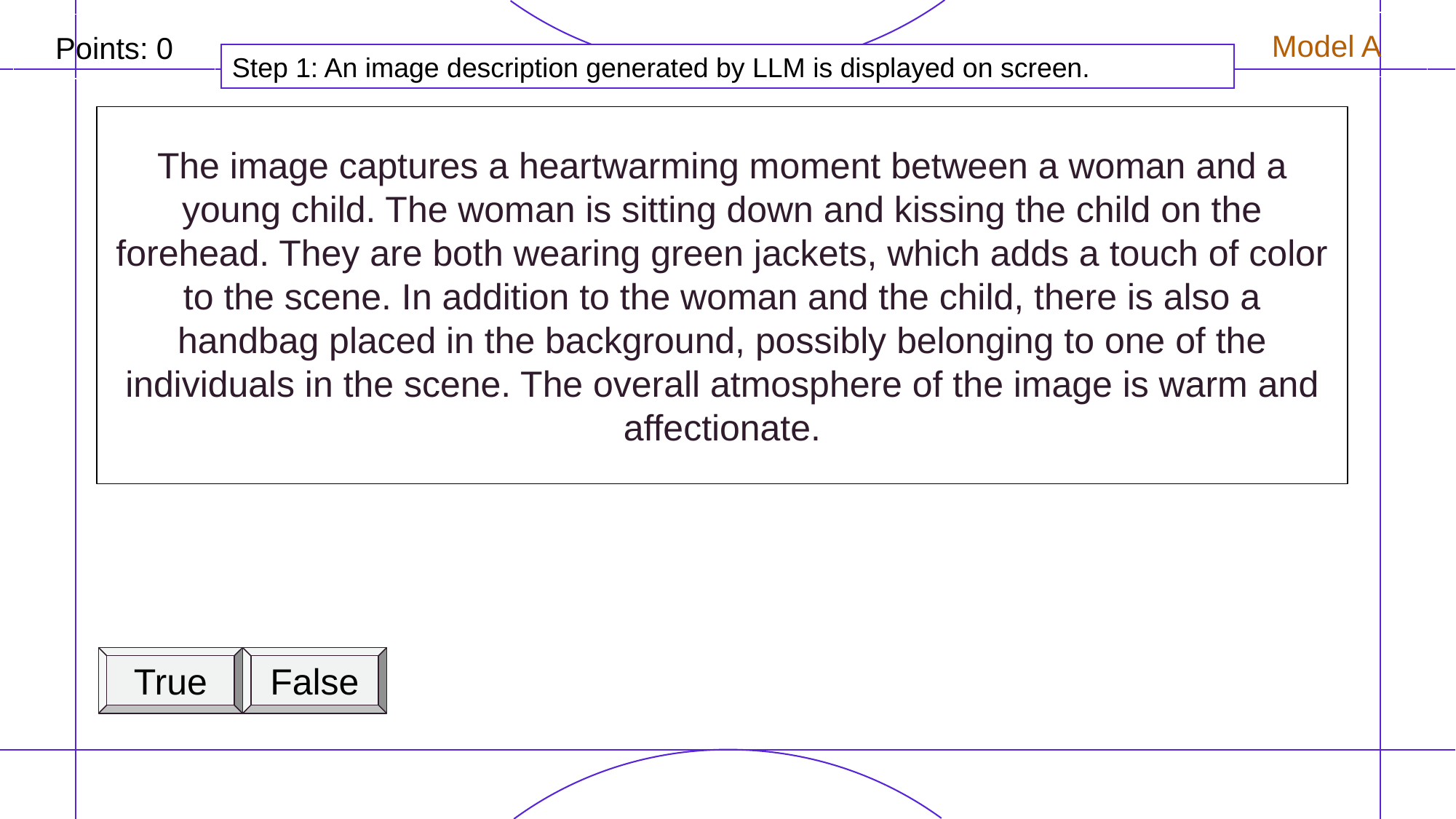

Model A
Points: 0
Step 1: An image description generated by LLM is displayed on screen.
The image captures a heartwarming moment between a woman and a young child. The woman is sitting down and kissing the child on the forehead. They are both wearing green jackets, which adds a touch of color to the scene. In addition to the woman and the child, there is also a handbag placed in the background, possibly belonging to one of the individuals in the scene. The overall atmosphere of the image is warm and affectionate.
True
False